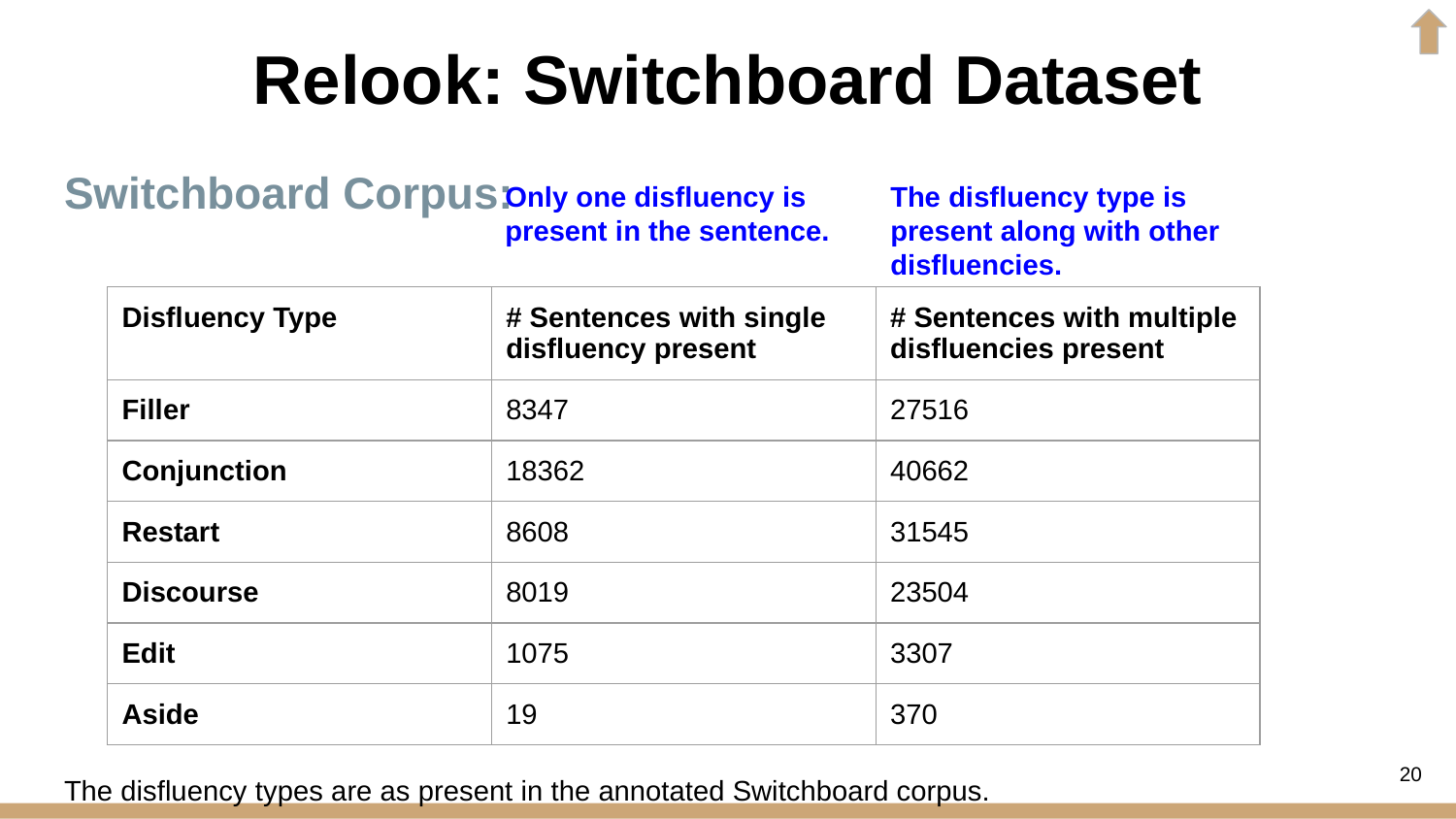

# Relook: Switchboard Dataset
Switchboard Corpus:

Only one disfluency is present in the sentence.
The disfluency type is present along with other disfluencies.
| Disfluency Type | # Sentences with single disfluency present | # Sentences with multiple disfluencies present |
| --- | --- | --- |
| Filler | 8347 | 27516 |
| Conjunction | 18362 | 40662 |
| Restart | 8608 | 31545 |
| Discourse | 8019 | 23504 |
| Edit | 1075 | 3307 |
| Aside | 19 | 370 |
20
The disfluency types are as present in the annotated Switchboard corpus.